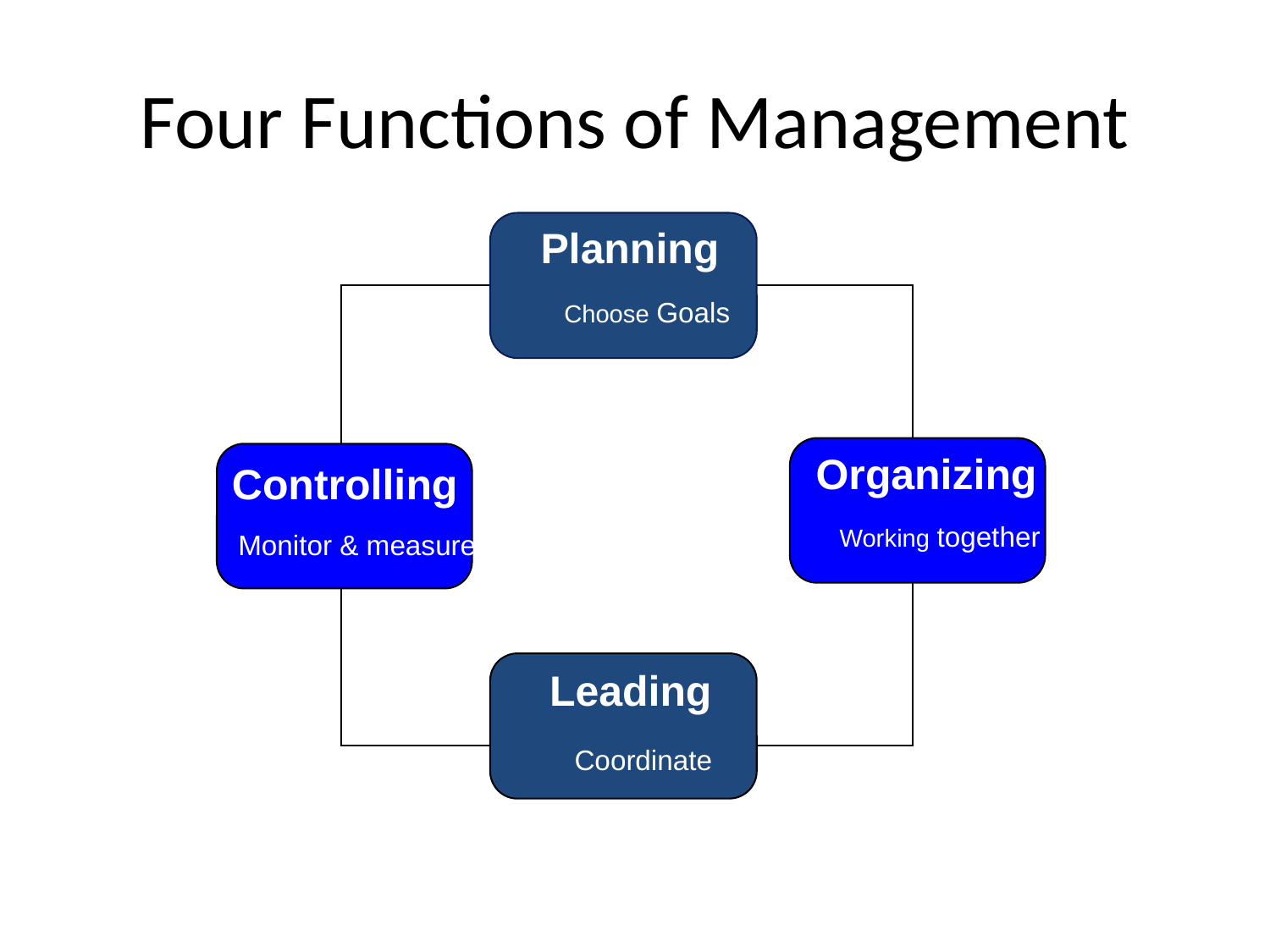

# Four Functions of Management

Planning

Choose Goals

Organizing

Controlling
Working together
Monitor & measure

Leading
 Coordinate